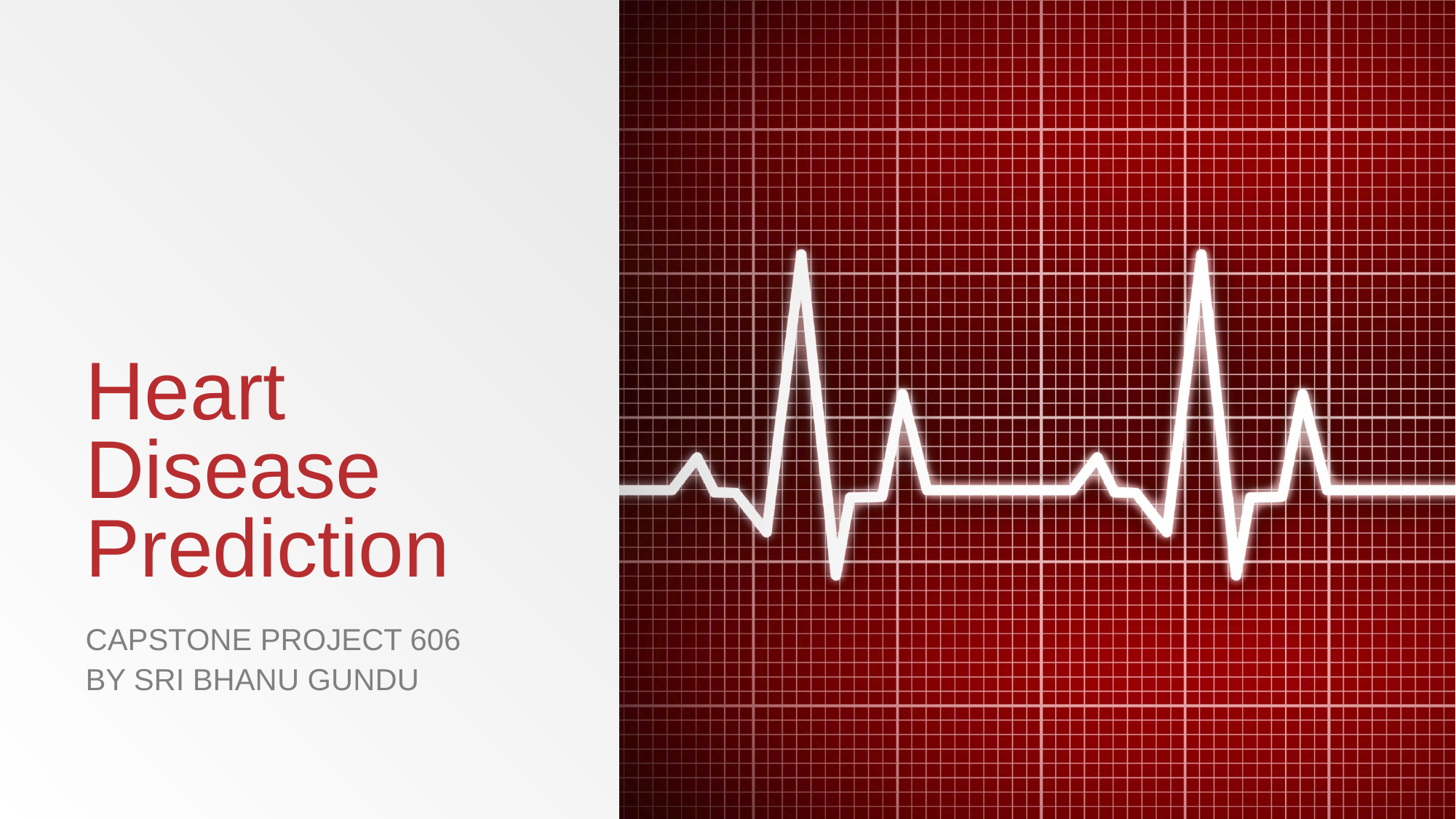

# Heart Disease Prediction
CAPSTONE Project 606
BY Sri Bhanu Gundu